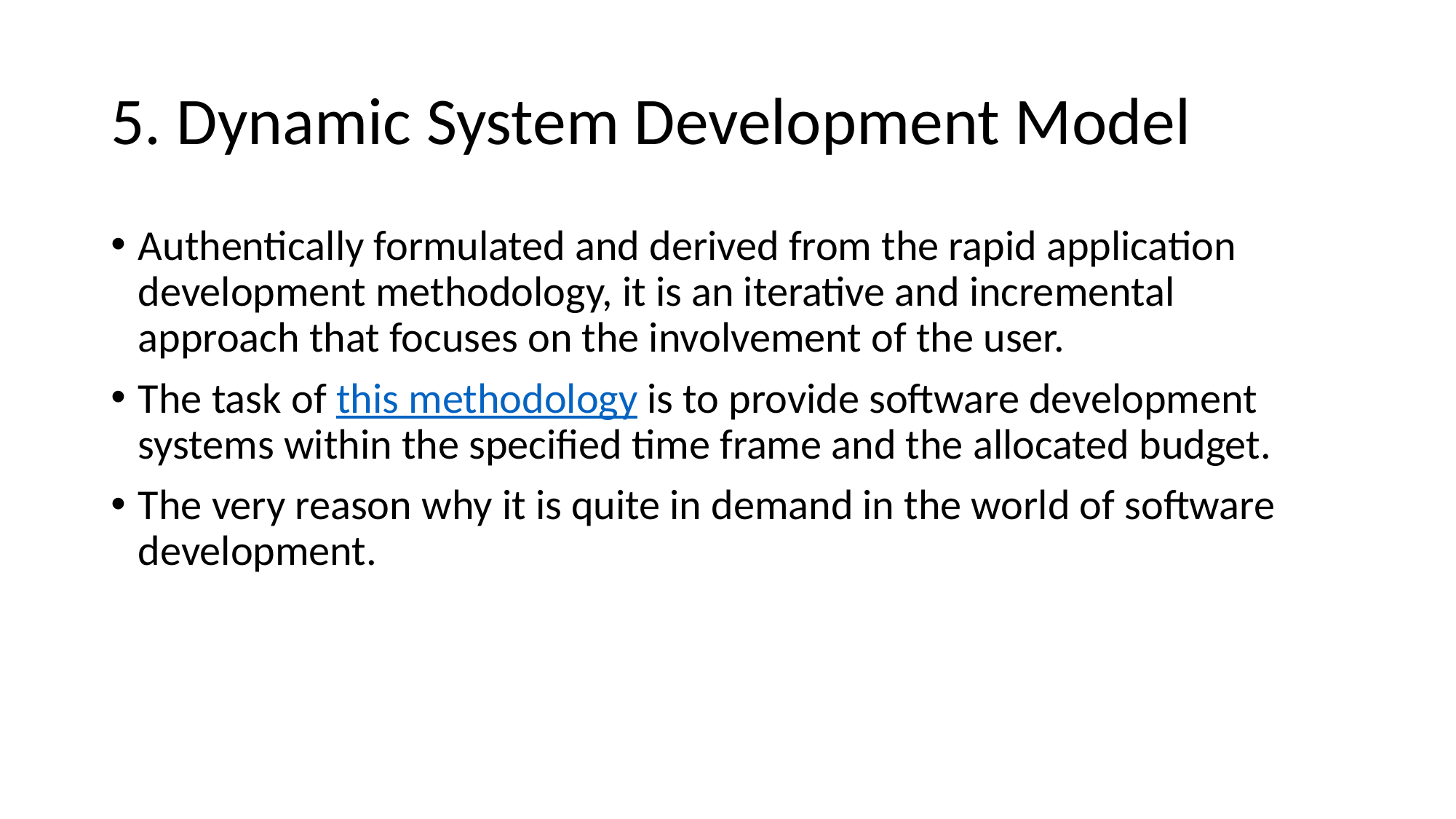

# 5. Dynamic System Development Model
Authentically formulated and derived from the rapid application development methodology, it is an iterative and incremental approach that focuses on the involvement of the user.
The task of this methodology is to provide software development systems within the specified time frame and the allocated budget.
The very reason why it is quite in demand in the world of software development.